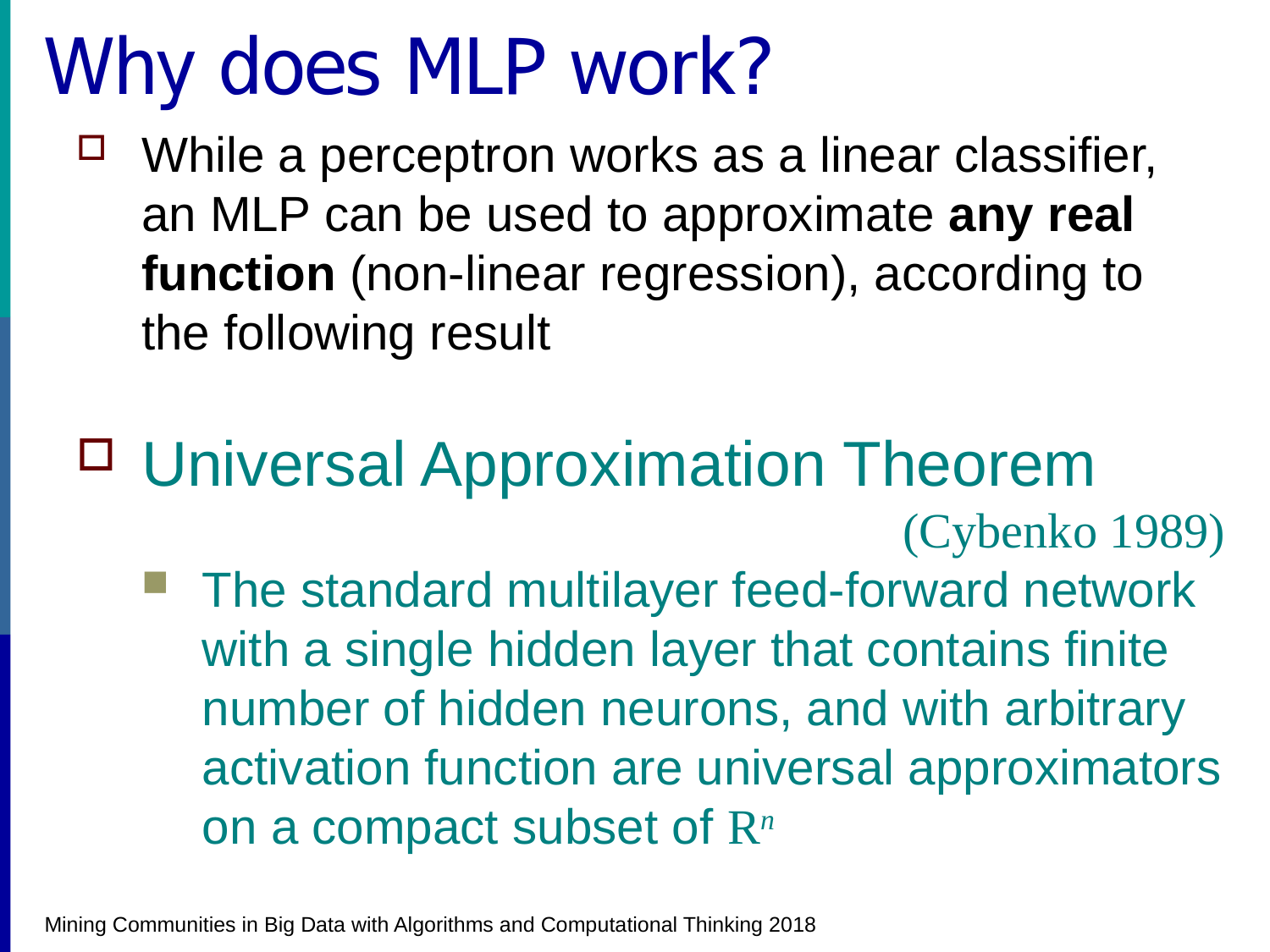

# Why does MLP work?
While a perceptron works as a linear classifier, an MLP can be used to approximate any real function (non-linear regression), according to the following result

Universal Approximation Theorem
(Cybenko 1989)
The standard multilayer feed-forward network with a single hidden layer that contains finite number of hidden neurons, and with arbitrary activation function are universal approximators on a compact subset of Rn